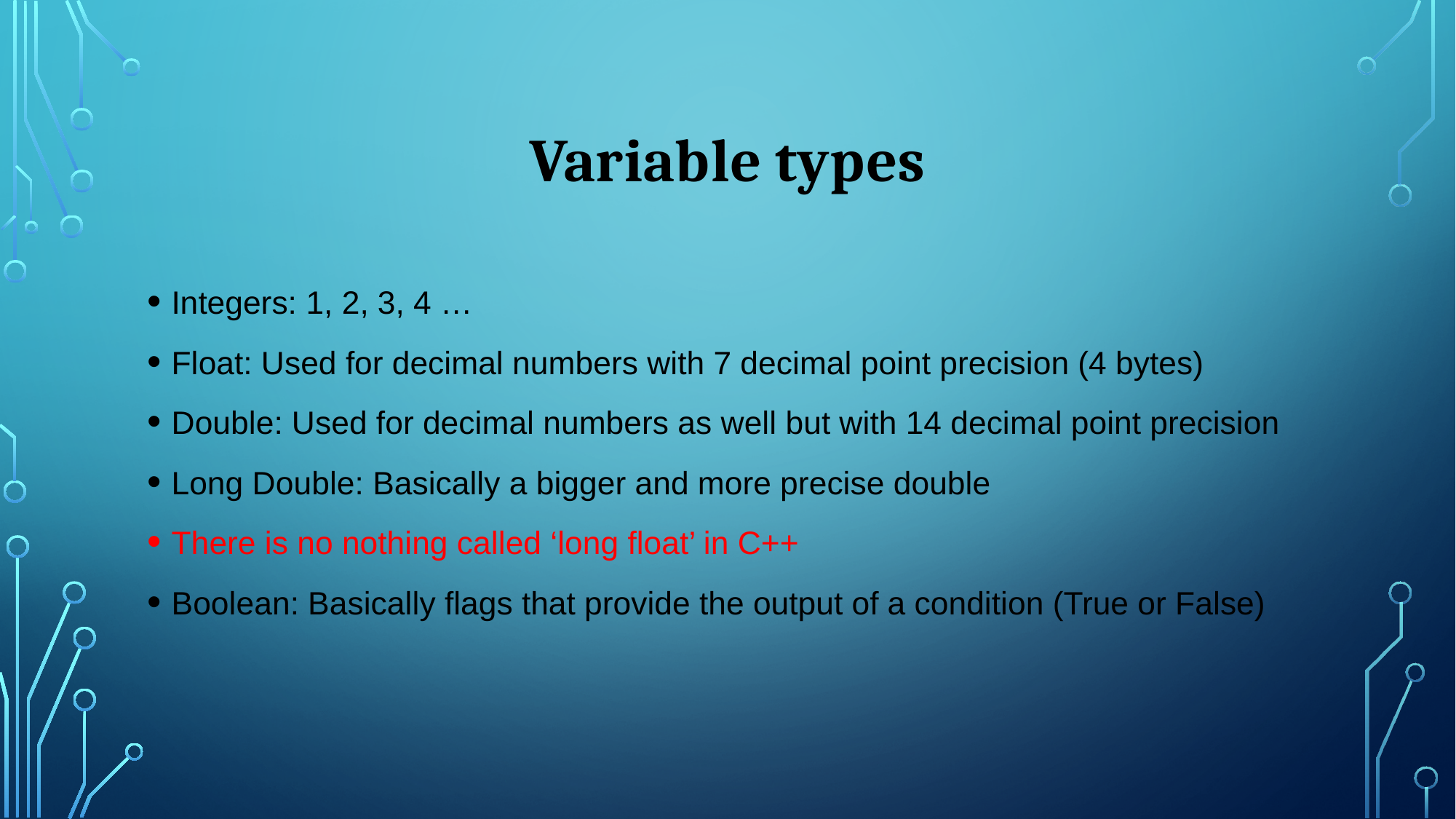

# Variable types
Integers: 1, 2, 3, 4 …
Float: Used for decimal numbers with 7 decimal point precision (4 bytes)
Double: Used for decimal numbers as well but with 14 decimal point precision
Long Double: Basically a bigger and more precise double
There is no nothing called ‘long float’ in C++
Boolean: Basically flags that provide the output of a condition (True or False)